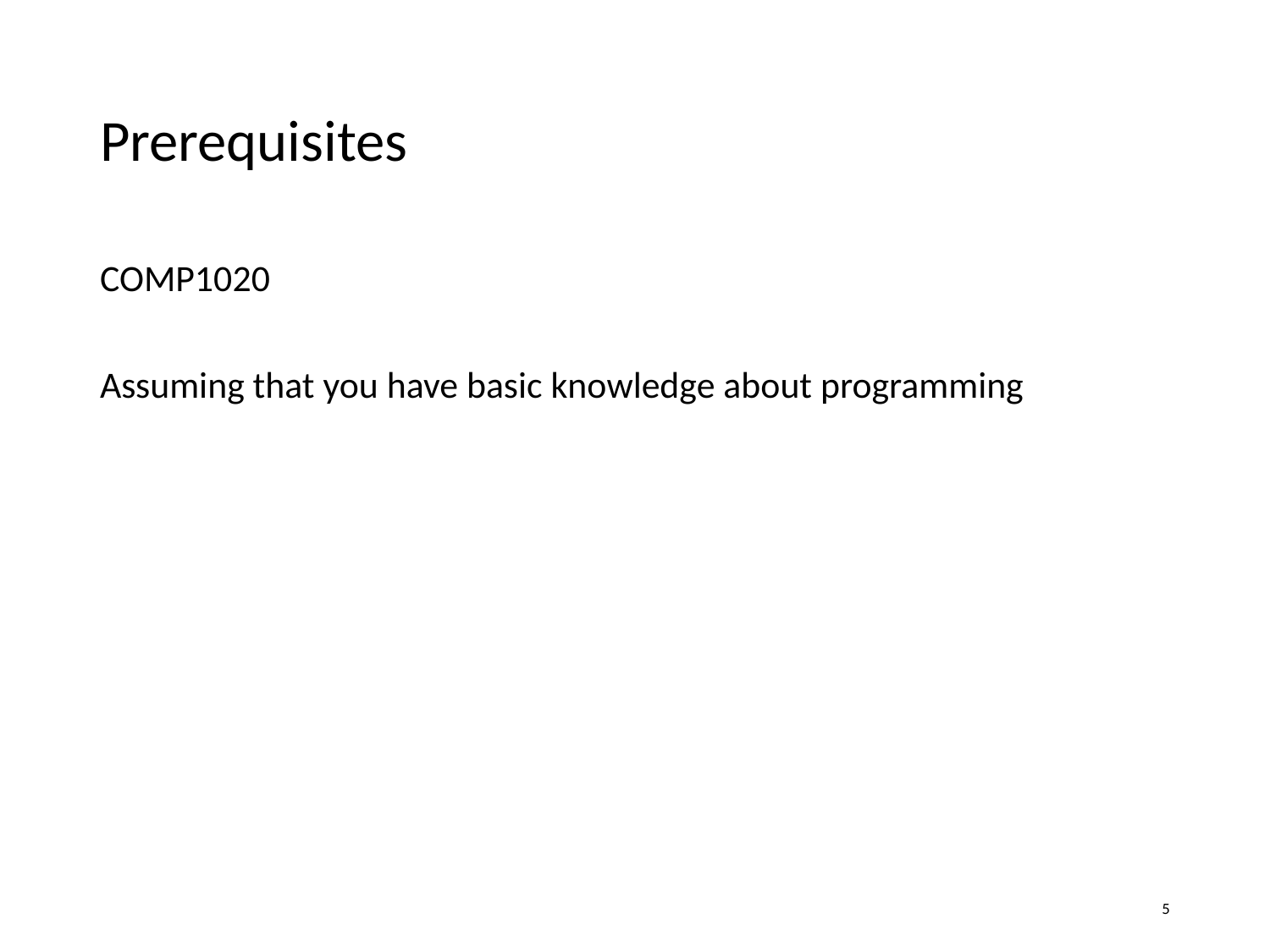

# Prerequisites
COMP1020

Assuming that you have basic knowledge about programming
5